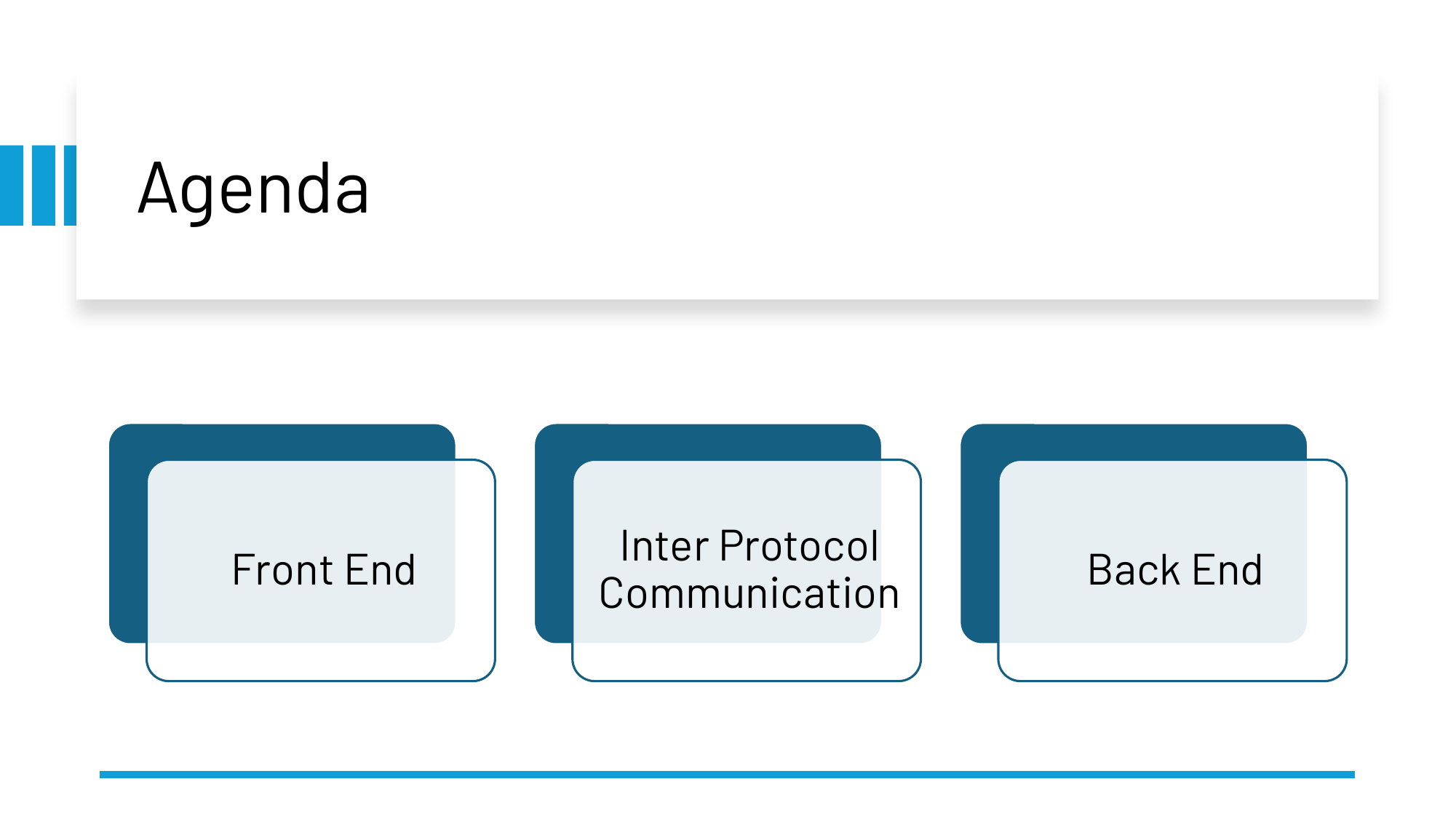

# Agenda

Front End
Inter Protocol Communication
Back End